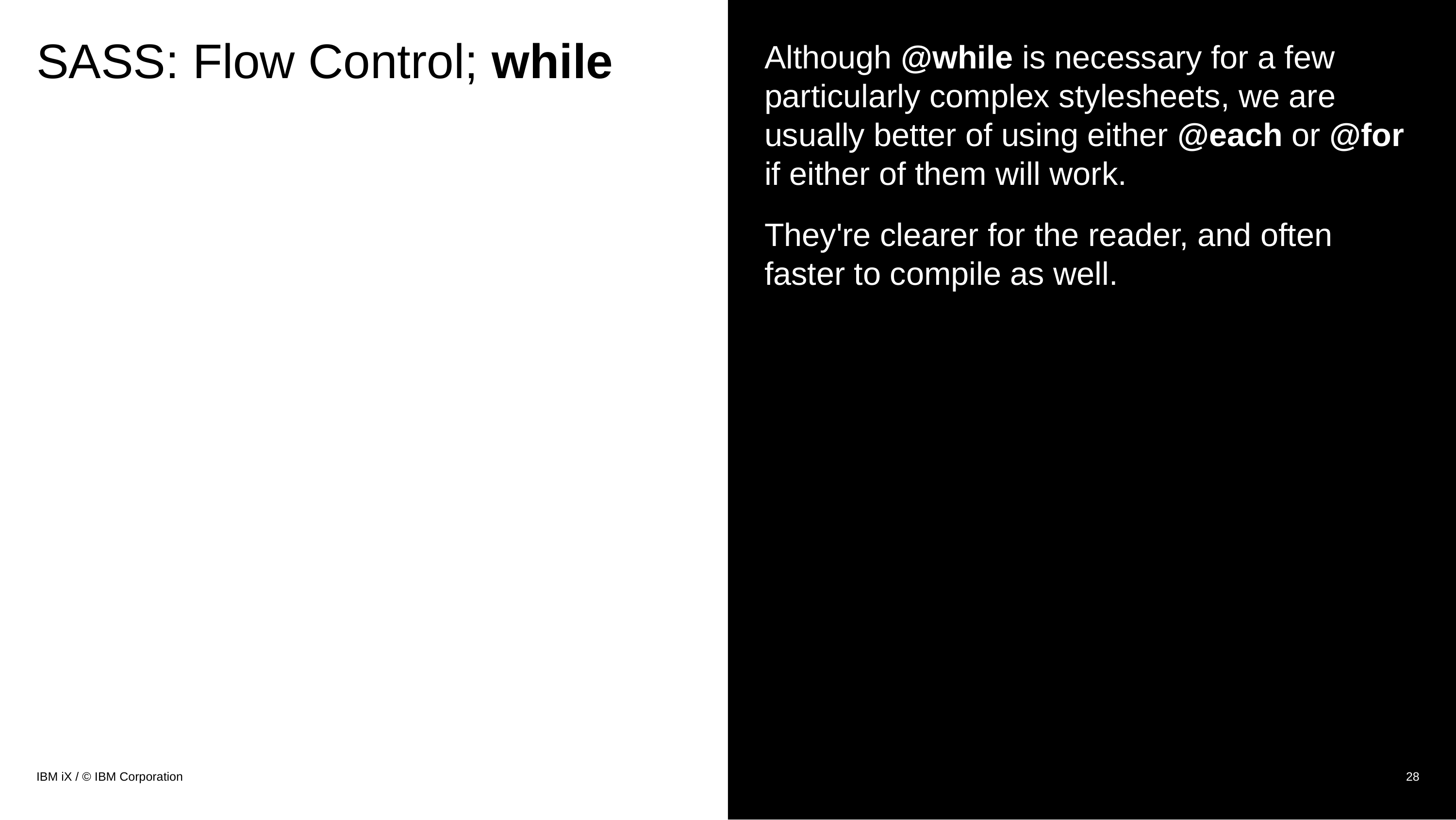

# SASS: Flow Control; while
Although @while is necessary for a few particularly complex stylesheets, we are usually better of using either @each or @for if either of them will work.
They're clearer for the reader, and often faster to compile as well.
IBM iX / © IBM Corporation
28